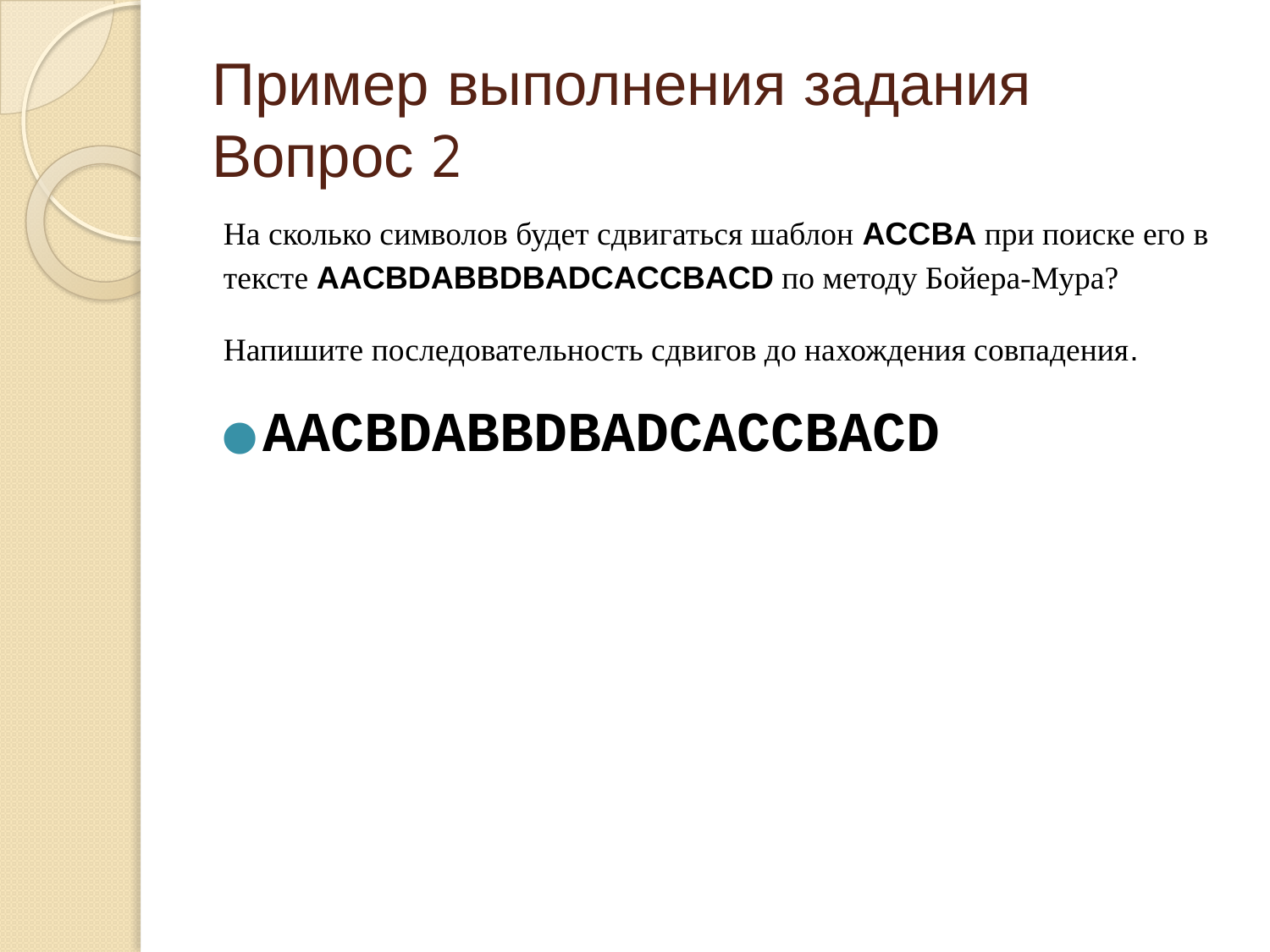

# Пример выполнения задания Вопрос 2
На сколько символов будет сдвигаться шаблон ACCBA при поиске его в тексте AACBDABBDBADCACCBACD по методу Бойера-Мура?
Напишите последовательность сдвигов до нахождения совпадения.
AACBDABBDBADCACCBACD